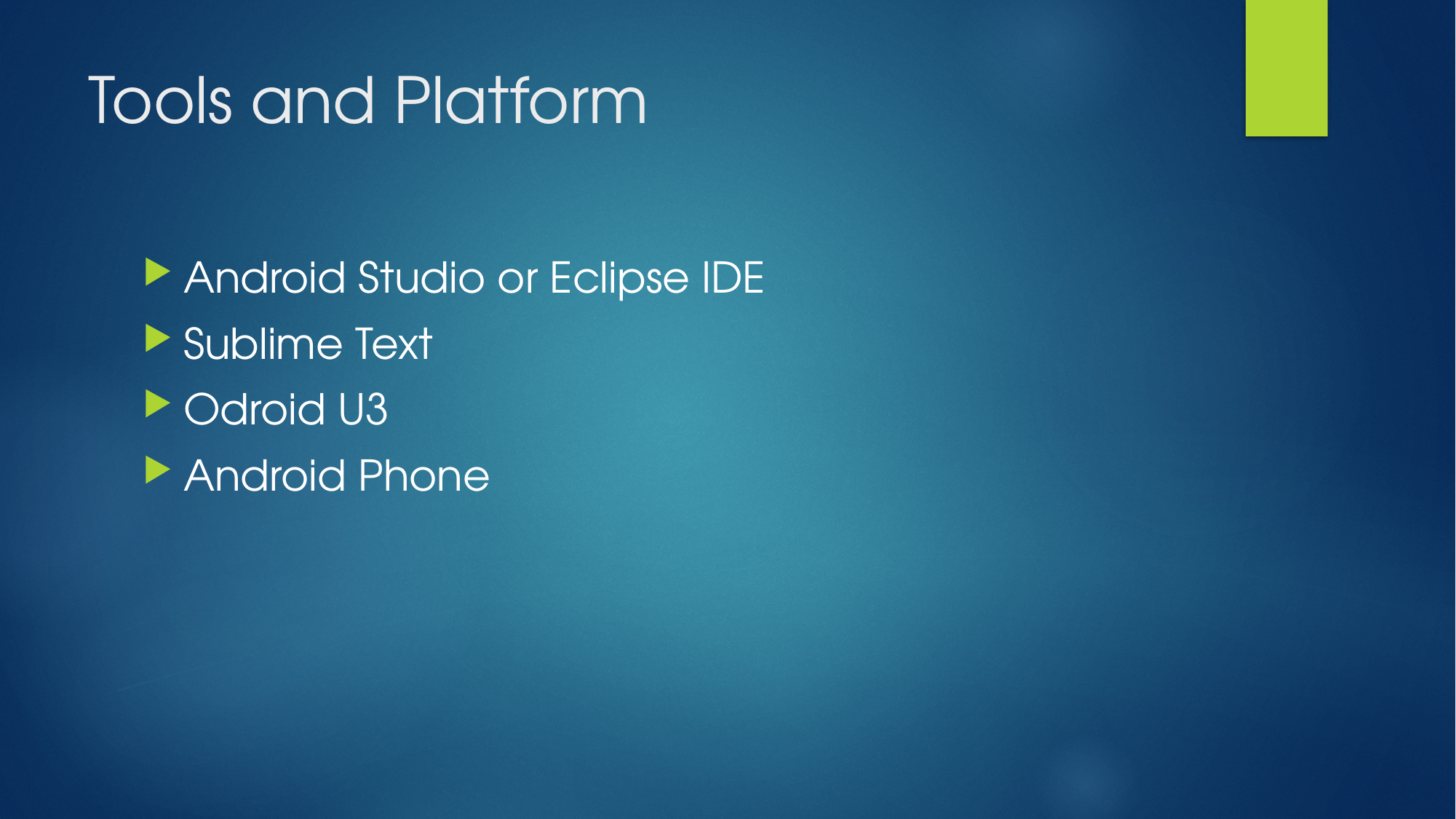

# Tools and Platform
Android Studio or Eclipse IDE
Sublime Text
Odroid U3
Android Phone